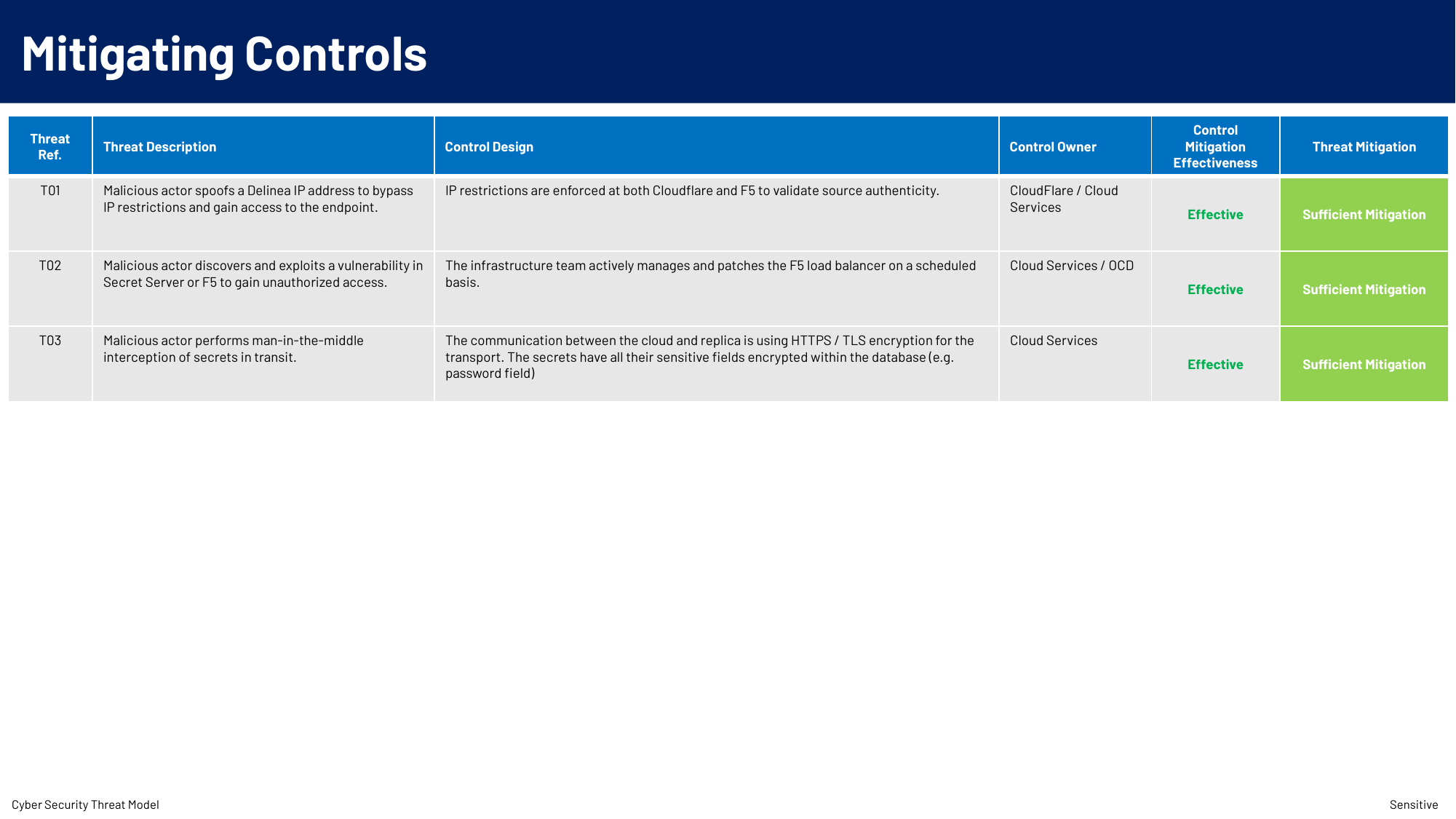

Mitigating Controls
| Threat Ref. | Threat Description | Control Design | Control Owner | Control Mitigation Effectiveness | Threat Mitigation |
| --- | --- | --- | --- | --- | --- |
| T01 | Malicious actor spoofs a Delinea IP address to bypass IP restrictions and gain access to the endpoint. | IP restrictions are enforced at both Cloudflare and F5 to validate source authenticity. | CloudFlare / Cloud Services | Effective | Sufficient Mitigation |
| T02 | Malicious actor discovers and exploits a vulnerability in Secret Server or F5 to gain unauthorized access. | The infrastructure team actively manages and patches the F5 load balancer on a scheduled basis. | Cloud Services / OCD | Effective | Sufficient Mitigation |
| T03 | Malicious actor performs man-in-the-middle interception of secrets in transit. | The communication between the cloud and replica is using HTTPS / TLS encryption for the transport. The secrets have all their sensitive fields encrypted within the database (e.g. password field) | Cloud Services | Effective | Sufficient Mitigation |
Cyber Security Threat Model	Sensitive